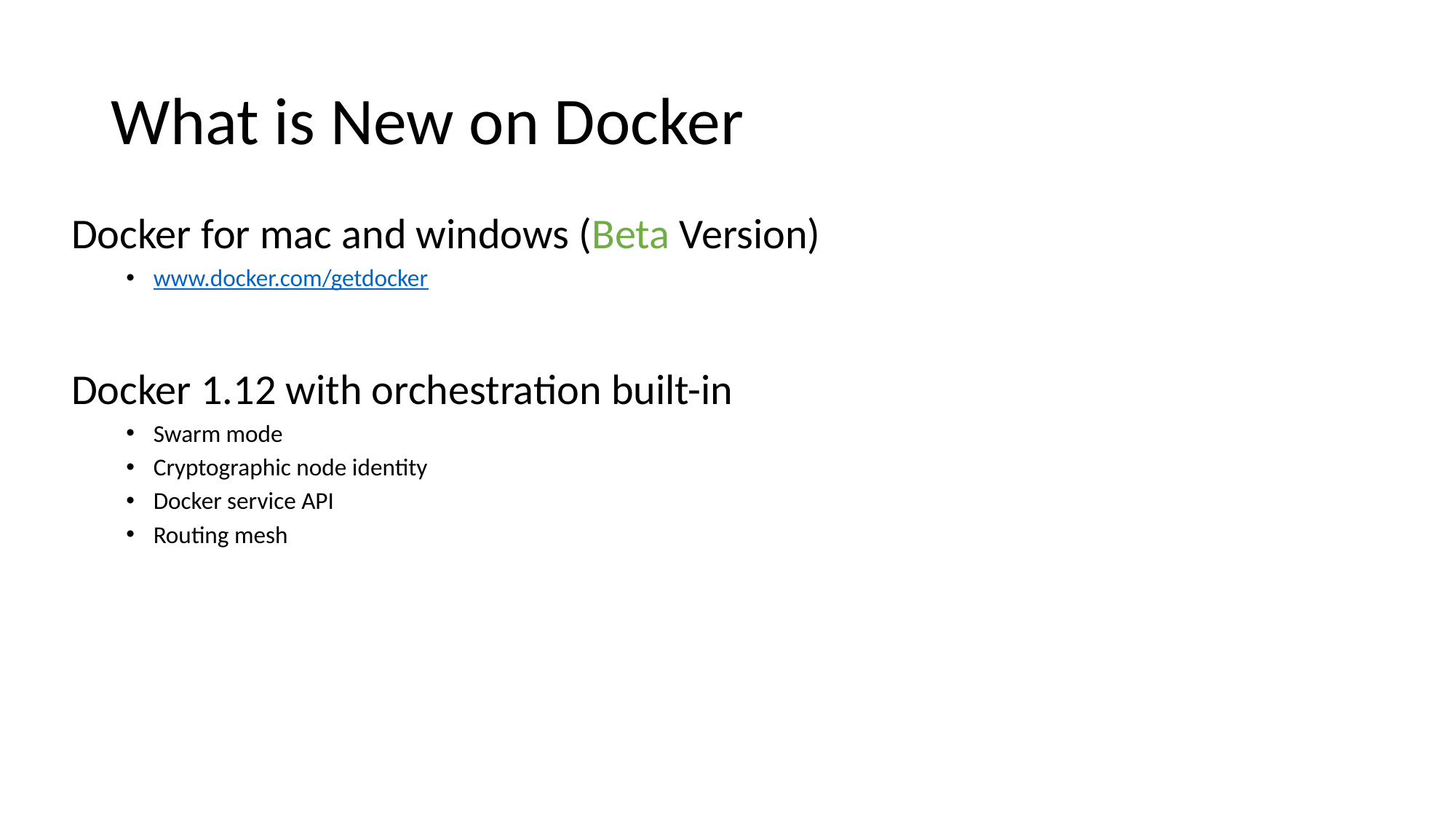

# What is New on Docker

Docker for mac and windows (Beta Version)
www.docker.com/getdocker

Docker 1.12 with orchestration built-in
Swarm mode
Cryptographic node identity
Docker service API
Routing mesh